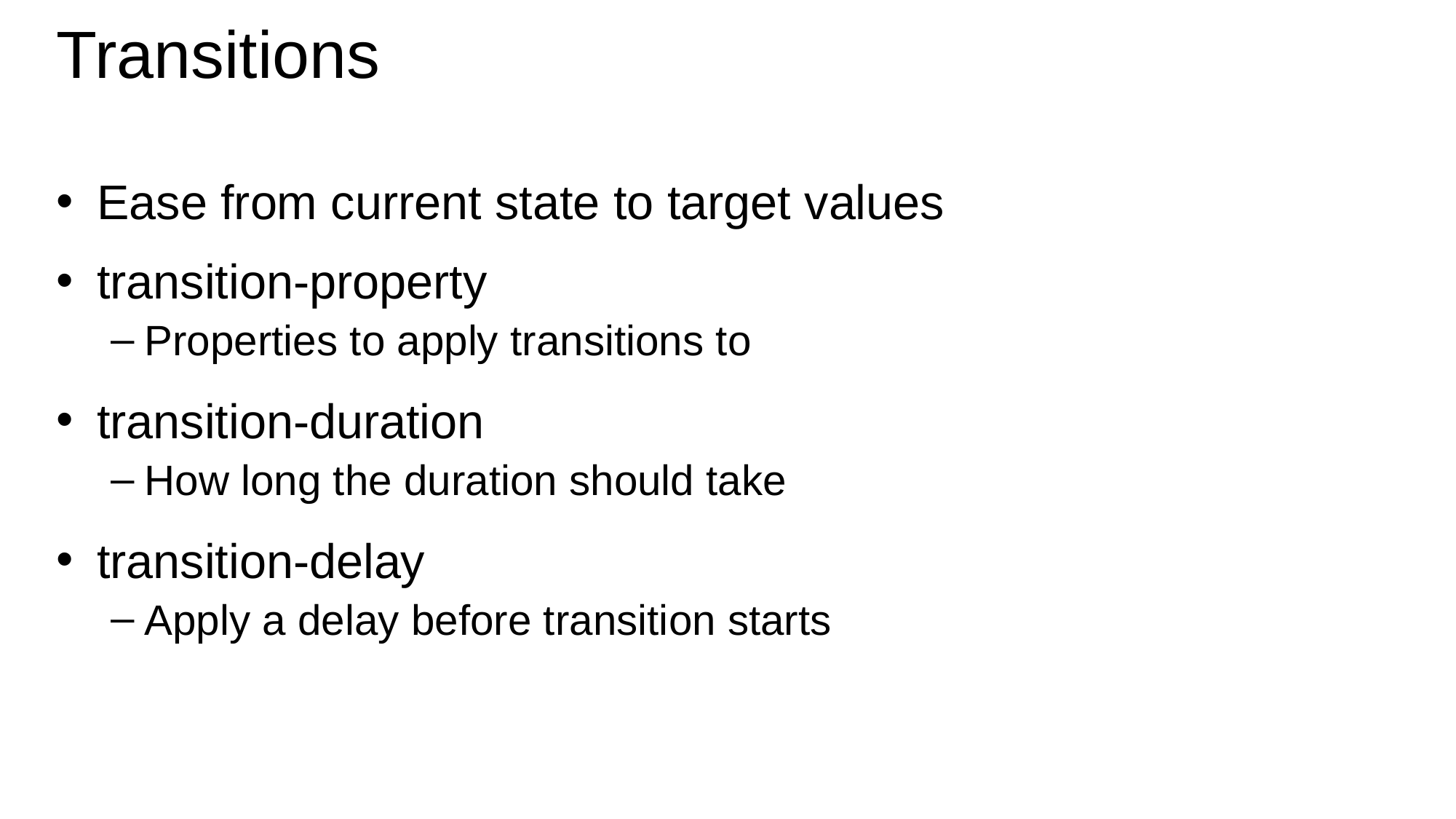

# Transitions
Ease from current state to target values
transition-property
Properties to apply transitions to
transition-duration
How long the duration should take
transition-delay
Apply a delay before transition starts